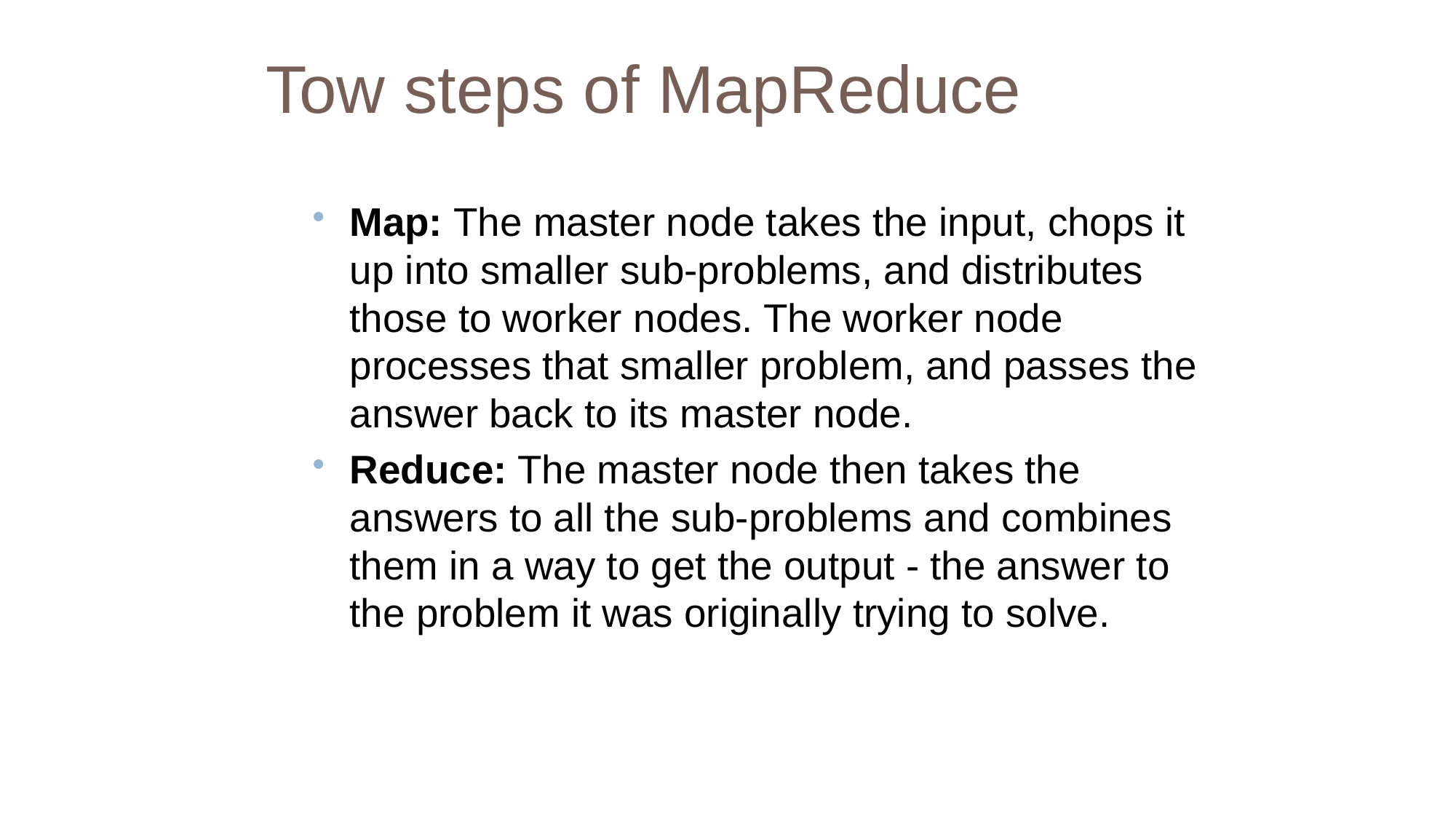

Tow steps of MapReduce
Map: The master node takes the input, chops it up into smaller sub-problems, and distributes those to worker nodes. The worker node processes that smaller problem, and passes the answer back to its master node.
Reduce: The master node then takes the answers to all the sub-problems and combines them in a way to get the output - the answer to the problem it was originally trying to solve.